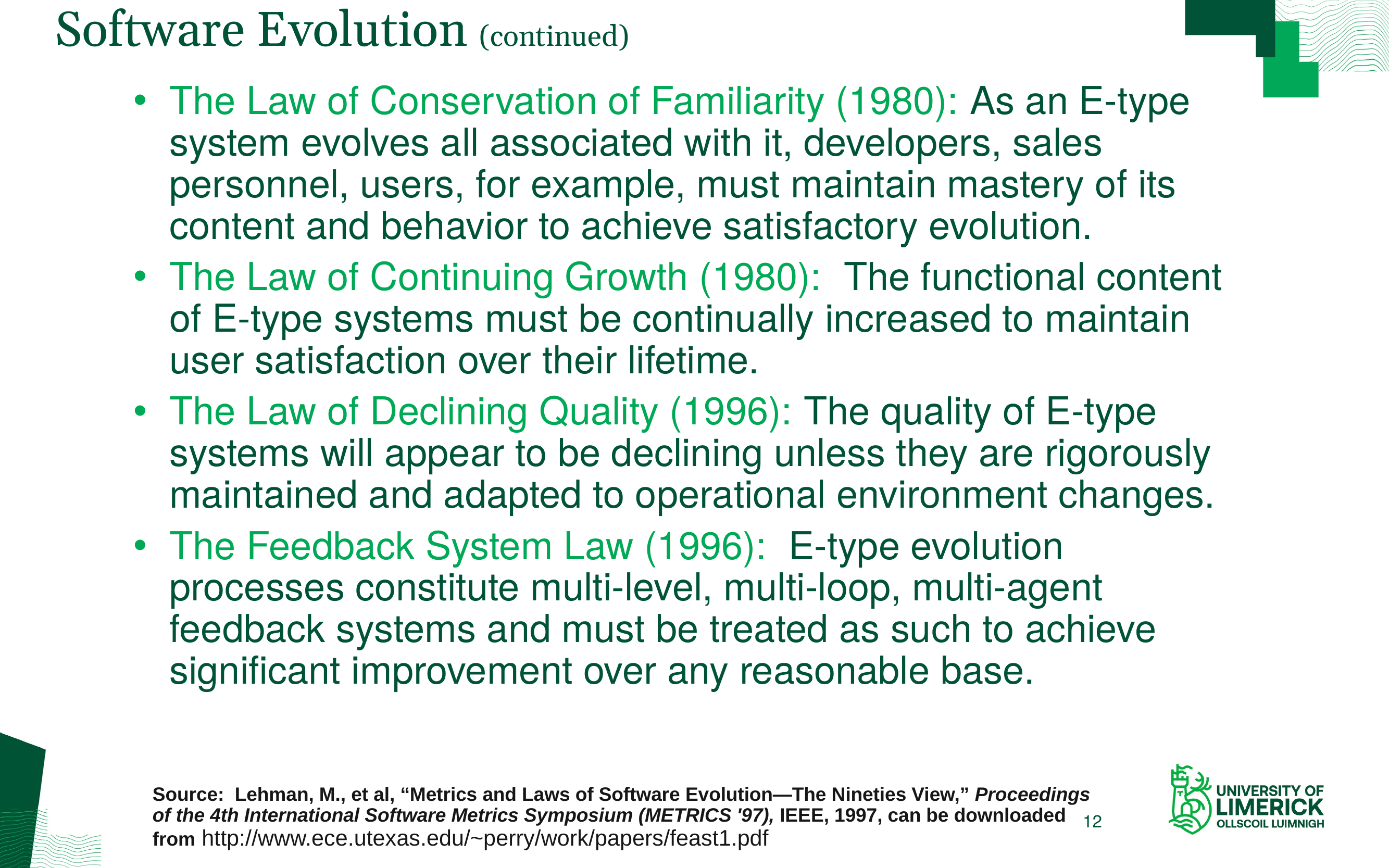

# Software Evolution (continued)
The Law of Conservation of Familiarity (1980): As an E-type system evolves all associated with it, developers, sales personnel, users, for example, must maintain mastery of its content and behavior to achieve satisfactory evolution.
The Law of Continuing Growth (1980):  The functional content of E-type systems must be continually increased to maintain user satisfaction over their lifetime.
The Law of Declining Quality (1996): The quality of E-type systems will appear to be declining unless they are rigorously maintained and adapted to operational environment changes.
The Feedback System Law (1996):  E-type evolution processes constitute multi-level, multi-loop, multi-agent feedback systems and must be treated as such to achieve significant improvement over any reasonable base.
Source:  Lehman, M., et al, “Metrics and Laws of Software Evolution—The Nineties View,” Proceedings of the 4th International Software Metrics Symposium (METRICS '97), IEEE, 1997, can be downloaded from:http://www.ece.utexas.edu/~perry/work/papers/feast1.pdf
12